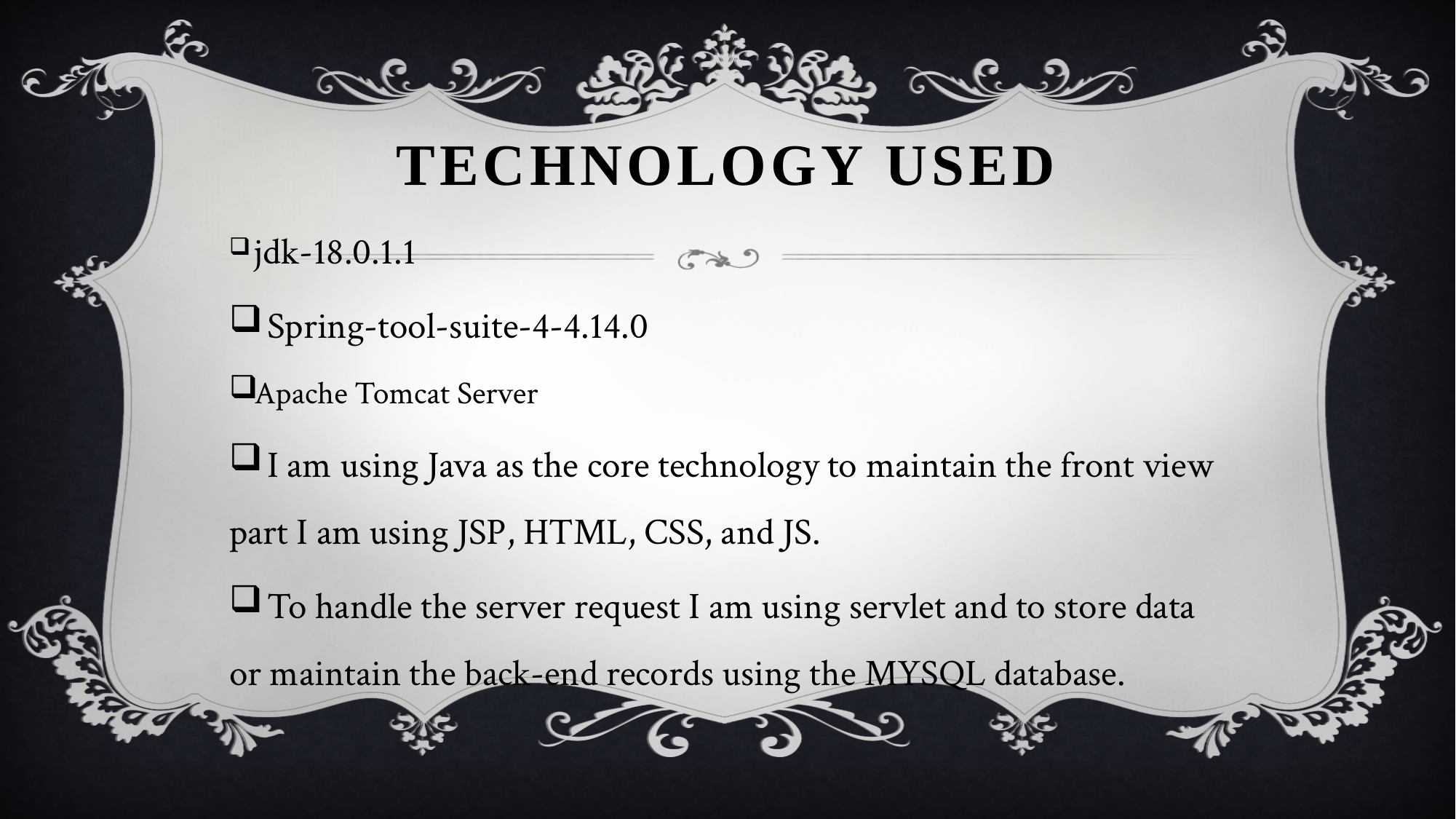

# Technology used
 jdk-18.0.1.1
 Spring-tool-suite-4-4.14.0
Apache Tomcat Server
 I am using Java as the core technology to maintain the front view part I am using JSP, HTML, CSS, and JS.
 To handle the server request I am using servlet and to store data or maintain the back-end records using the MYSQL database.